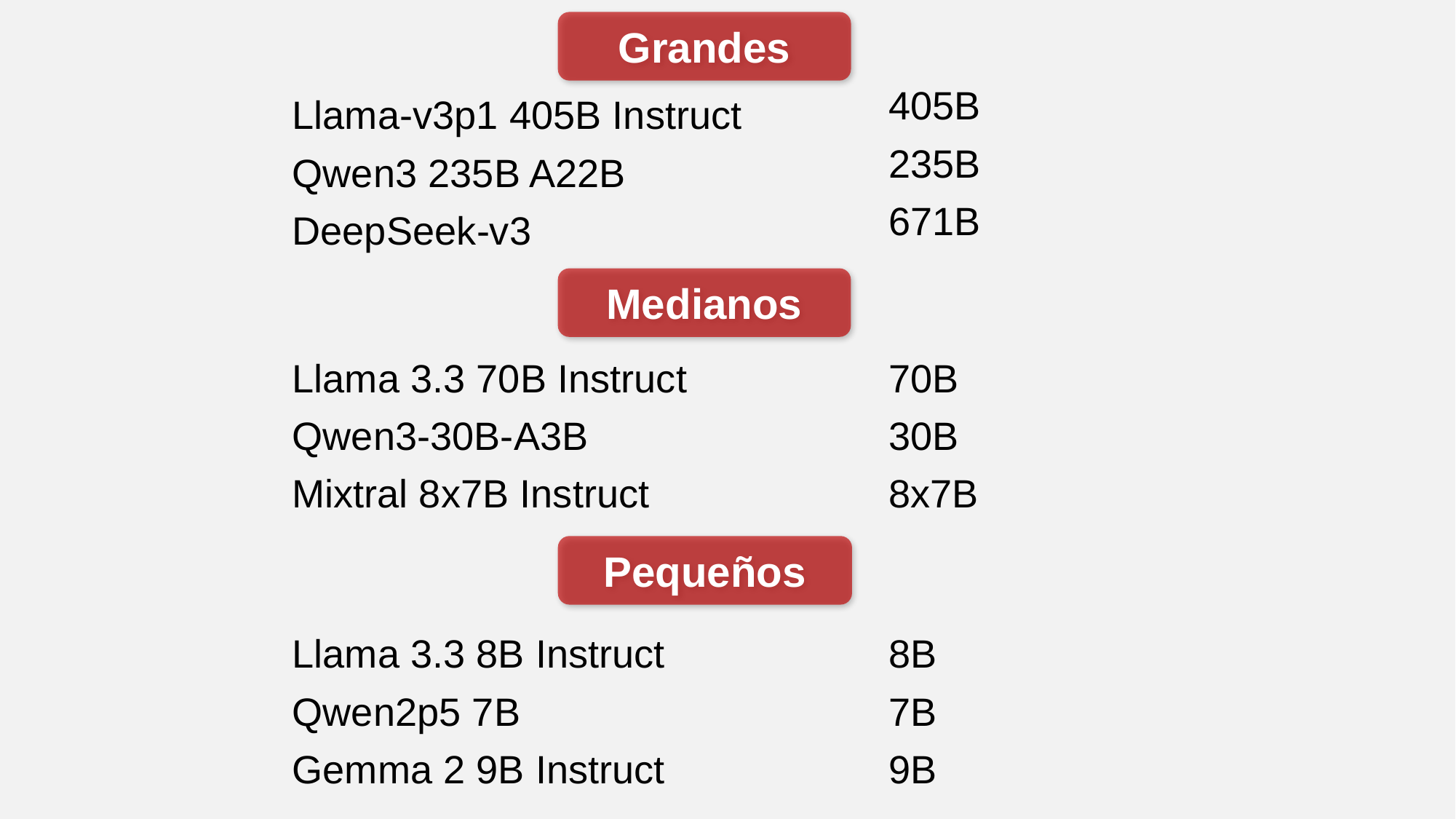

Grandes
405B
235B
671B
Llama-v3p1 405B Instruct
Qwen3 235B A22B
DeepSeek-v3
Medianos
Llama 3.3 70B Instruct
Qwen3-30B-A3B
Mixtral 8x7B Instruct
70B
30B
8x7B
Pequeños
Llama 3.3 8B Instruct
Qwen2p5 7B
Gemma 2 9B Instruct
8B
7B
9B